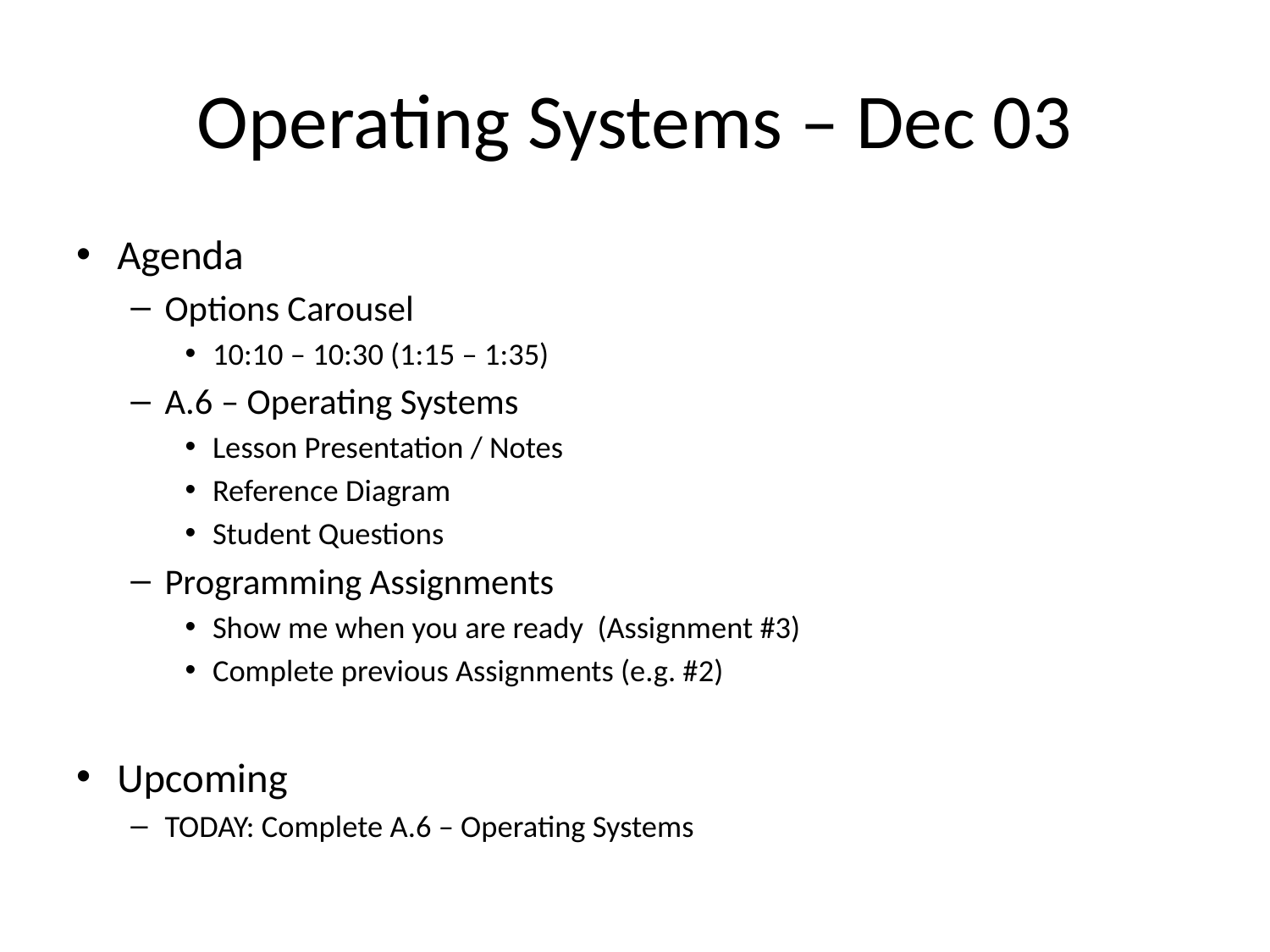

# Operating Systems – Dec 03
Agenda
Options Carousel
10:10 – 10:30 (1:15 – 1:35)
A.6 – Operating Systems
Lesson Presentation / Notes
Reference Diagram
Student Questions
Programming Assignments
Show me when you are ready  (Assignment #3)
Complete previous Assignments (e.g. #2)

Upcoming
TODAY: Complete A.6 – Operating Systems